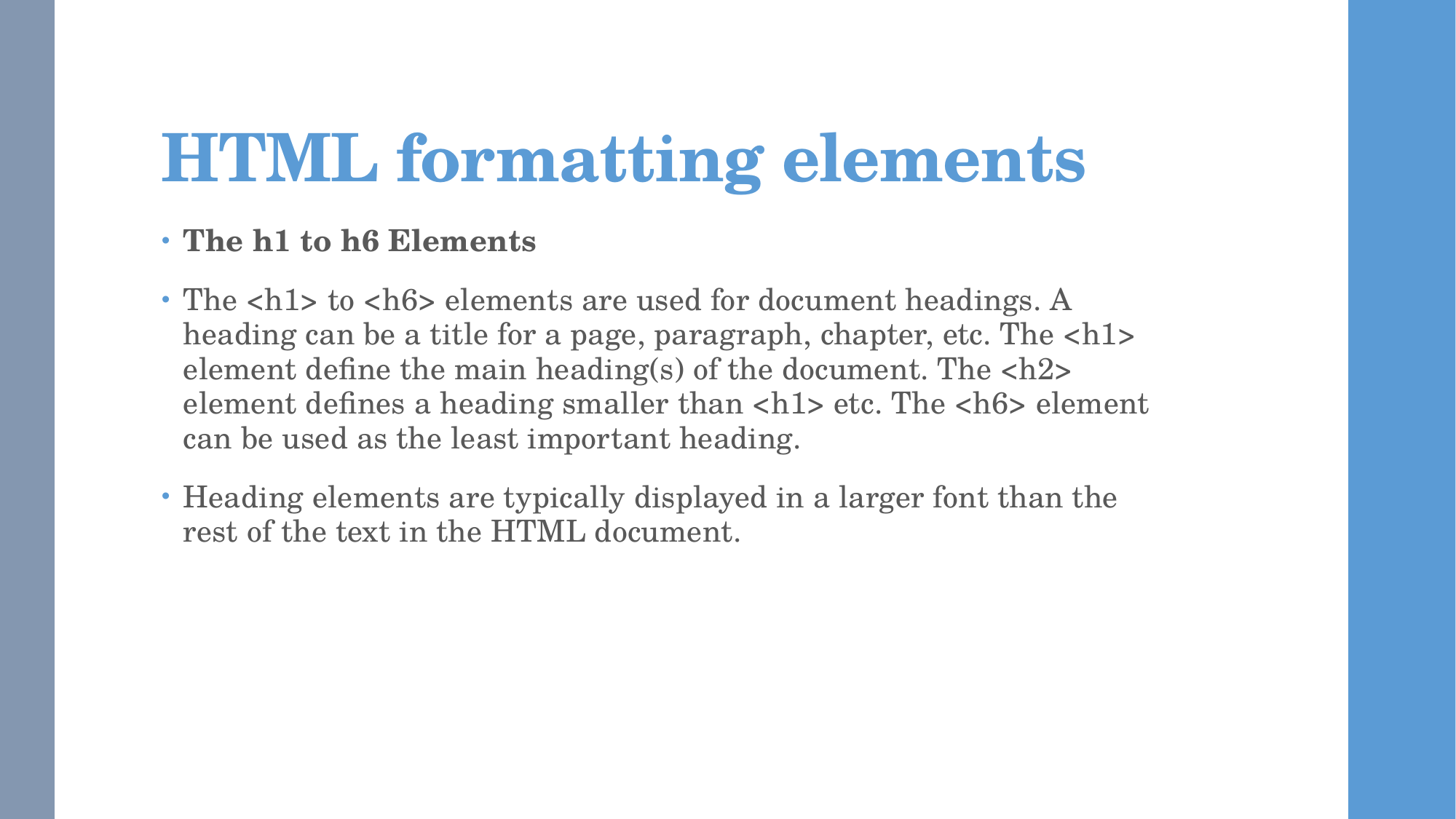

# HTML formatting elements
The h1 to h6 Elements
The <h1> to <h6> elements are used for document headings. A heading can be a title for a page, paragraph, chapter, etc. The <h1> element define the main heading(s) of the document. The <h2> element defines a heading smaller than <h1> etc. The <h6> element can be used as the least important heading.
Heading elements are typically displayed in a larger font than the rest of the text in the HTML document.